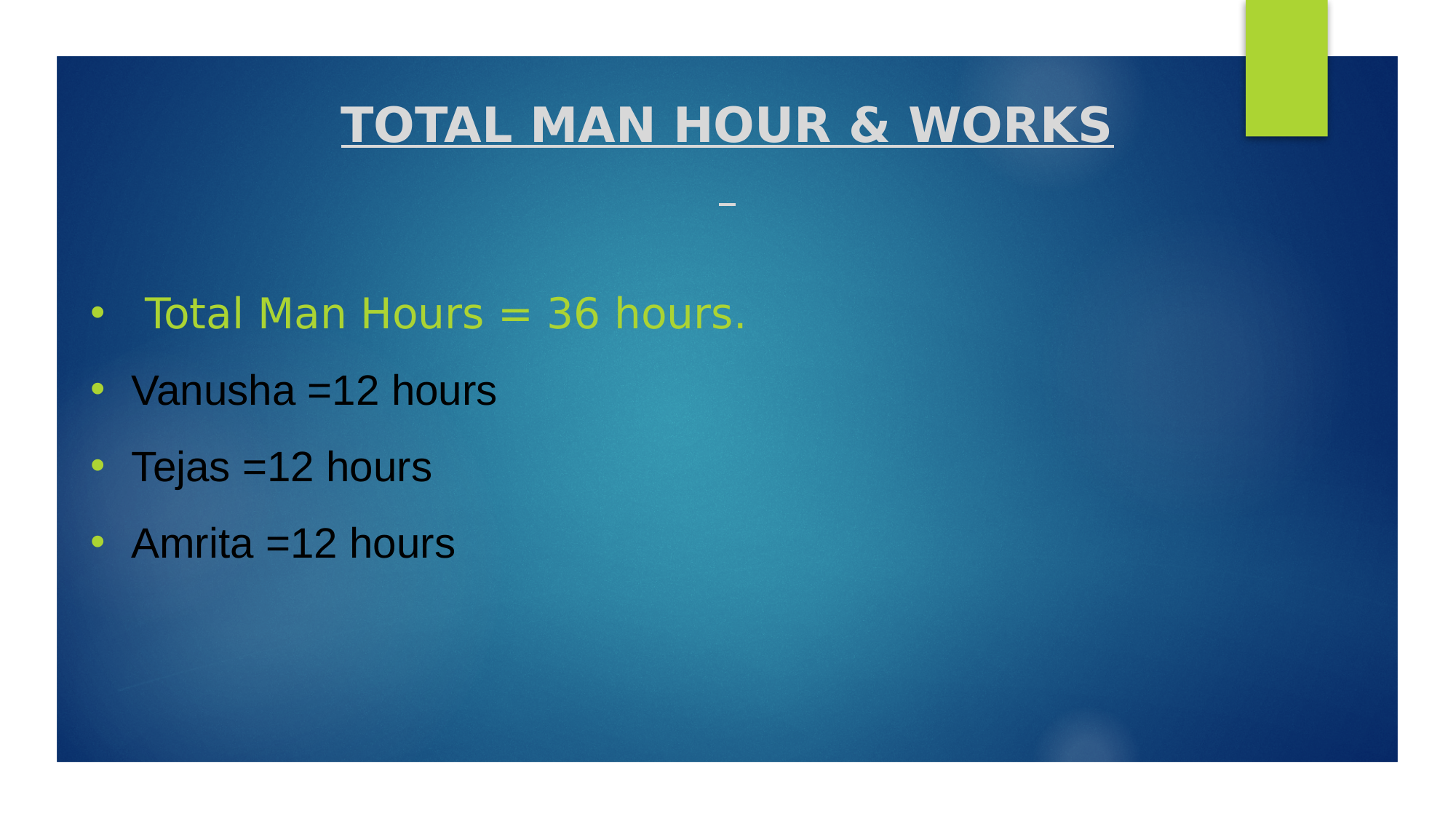

7
TOTAL MAN HOUR & WORKS

 Total Man Hours = 36 hours.
Vanusha =12 hours
Tejas =12 hours
Amrita =12 hours